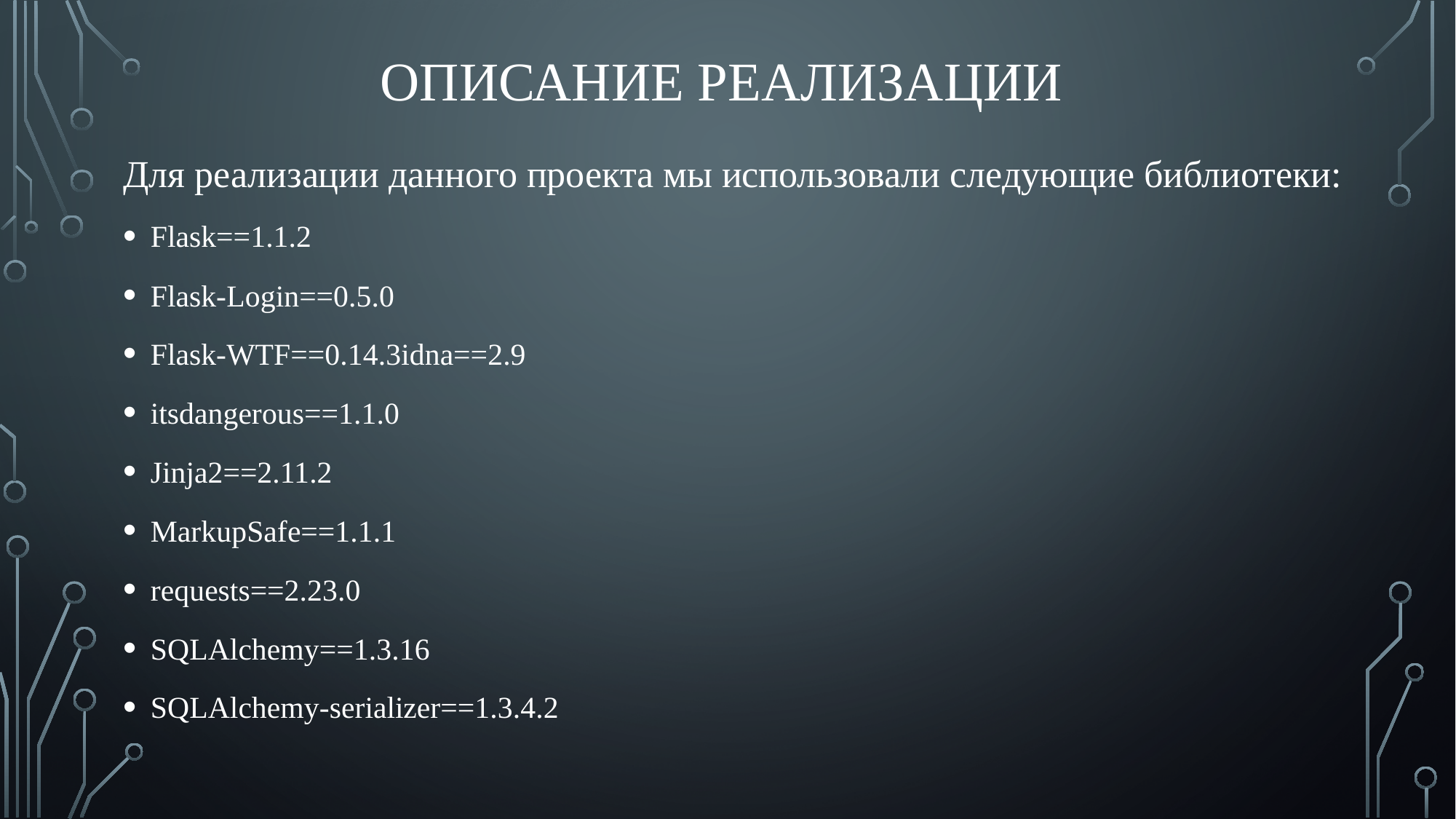

# Описание реализации
Для реализации данного проекта мы использовали следующие библиотеки:
Flask==1.1.2
Flask-Login==0.5.0
Flask-WTF==0.14.3idna==2.9
itsdangerous==1.1.0
Jinja2==2.11.2
MarkupSafe==1.1.1
requests==2.23.0
SQLAlchemy==1.3.16
SQLAlchemy-serializer==1.3.4.2